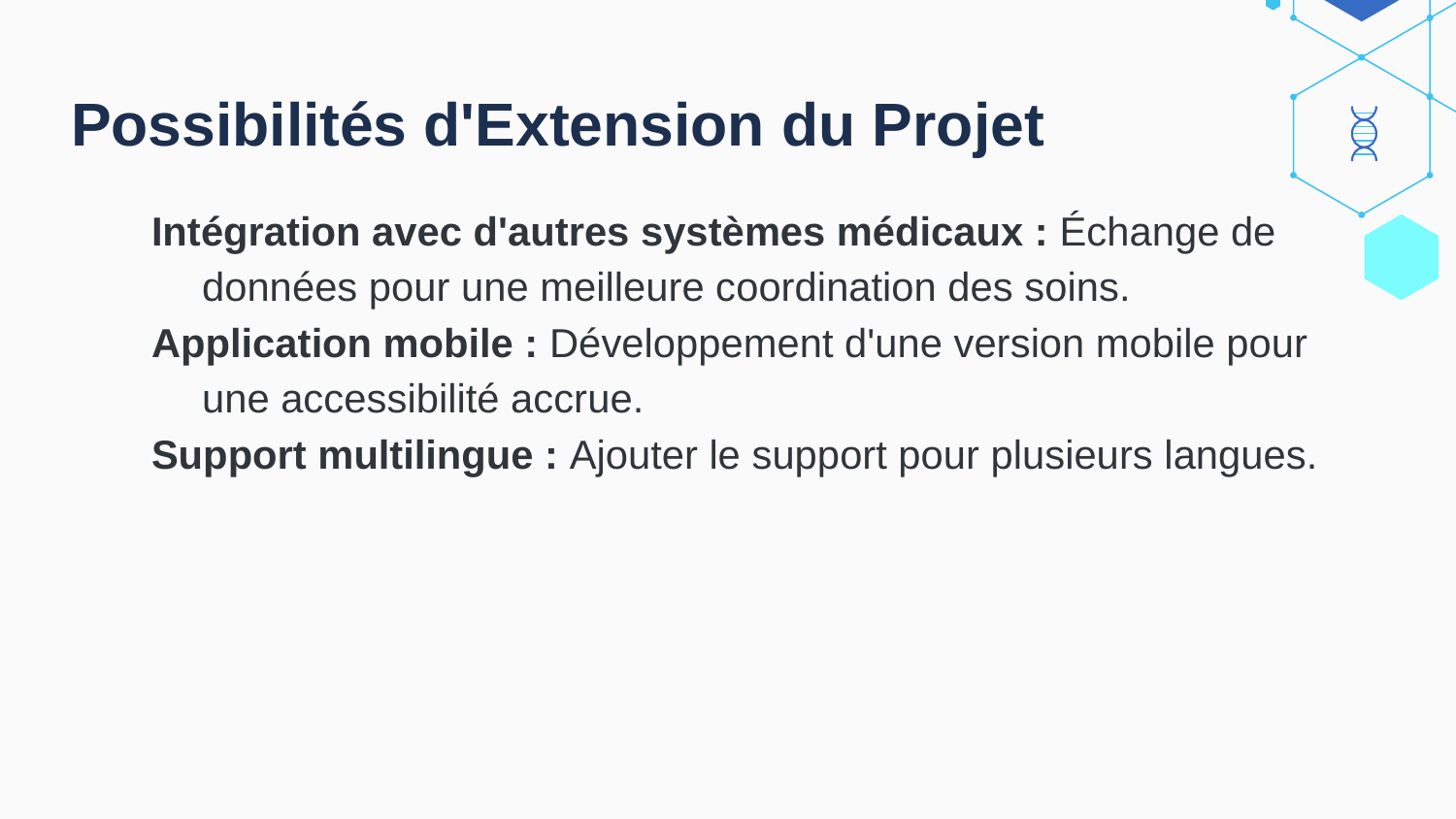

# Possibilités d'Extension du Projet
Intégration avec d'autres systèmes médicaux : Échange de données pour une meilleure coordination des soins.
Application mobile : Développement d'une version mobile pour une accessibilité accrue.
Support multilingue : Ajouter le support pour plusieurs langues.